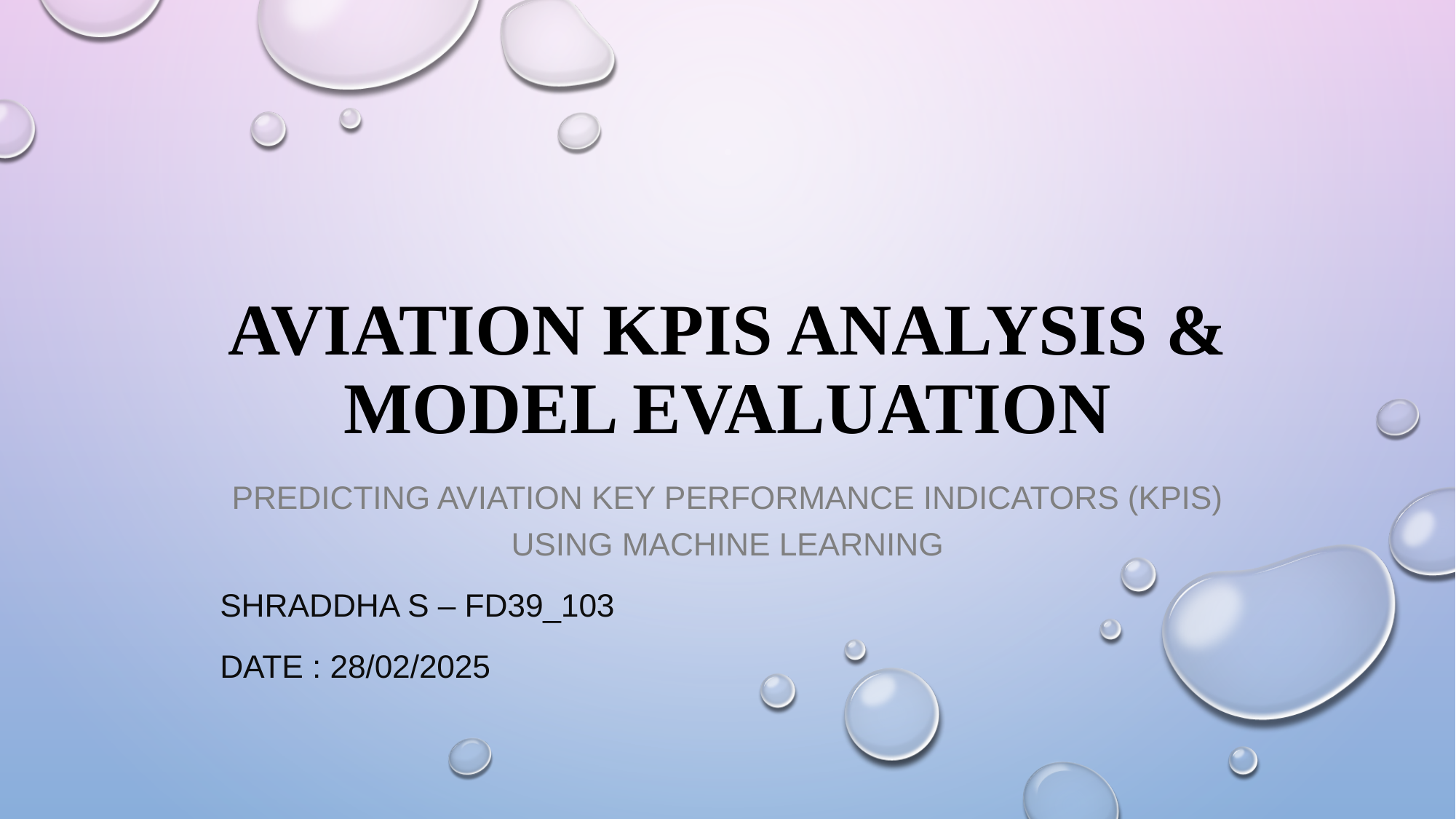

# Aviation KPIs Analysis & Model Evaluation
Predicting Aviation Key Performance Indicators (KPIs) using Machine Learning
Shraddha s – fd39_103
Date : 28/02/2025